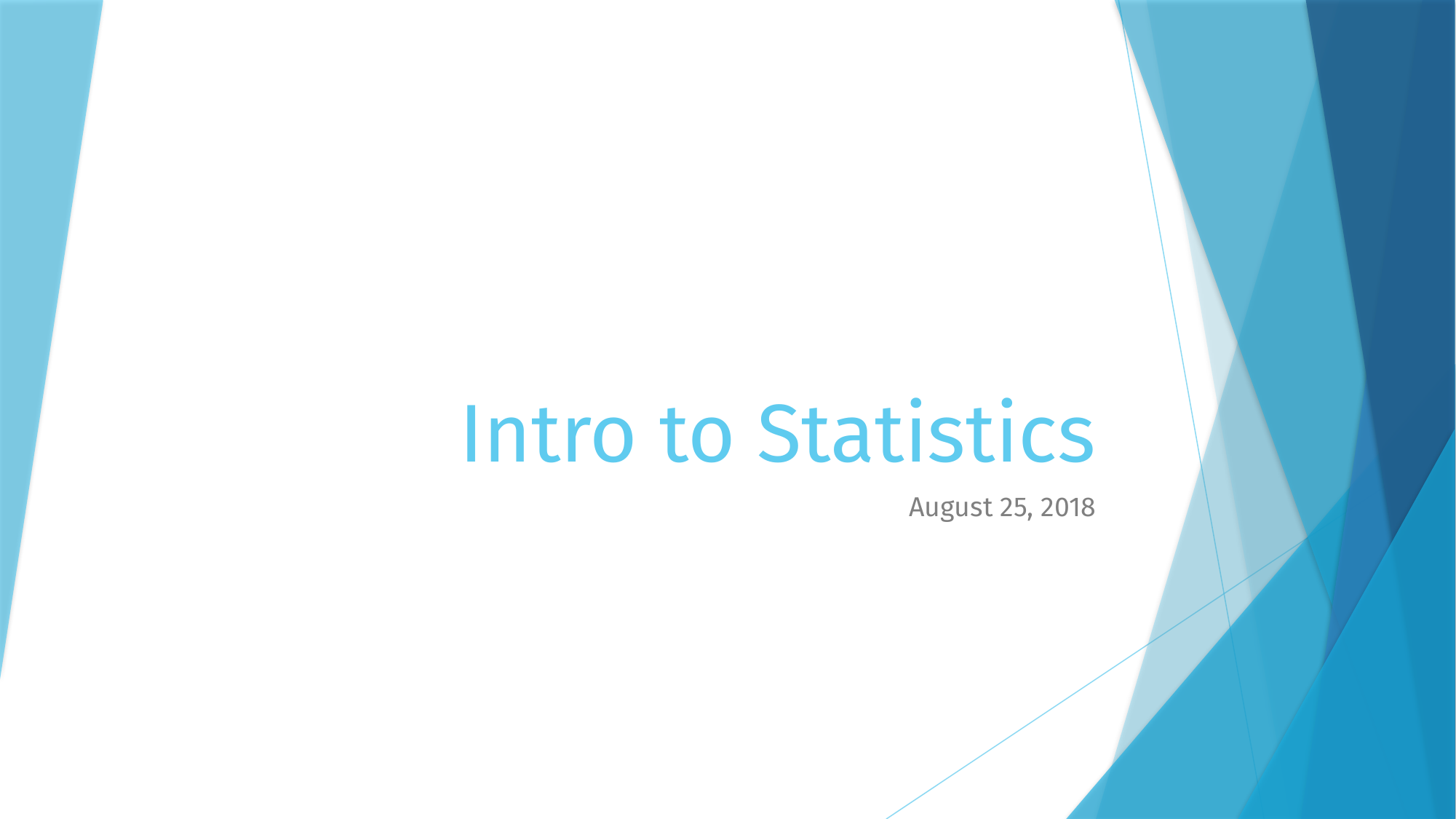

# Intro to Statistics
August 25, 2018